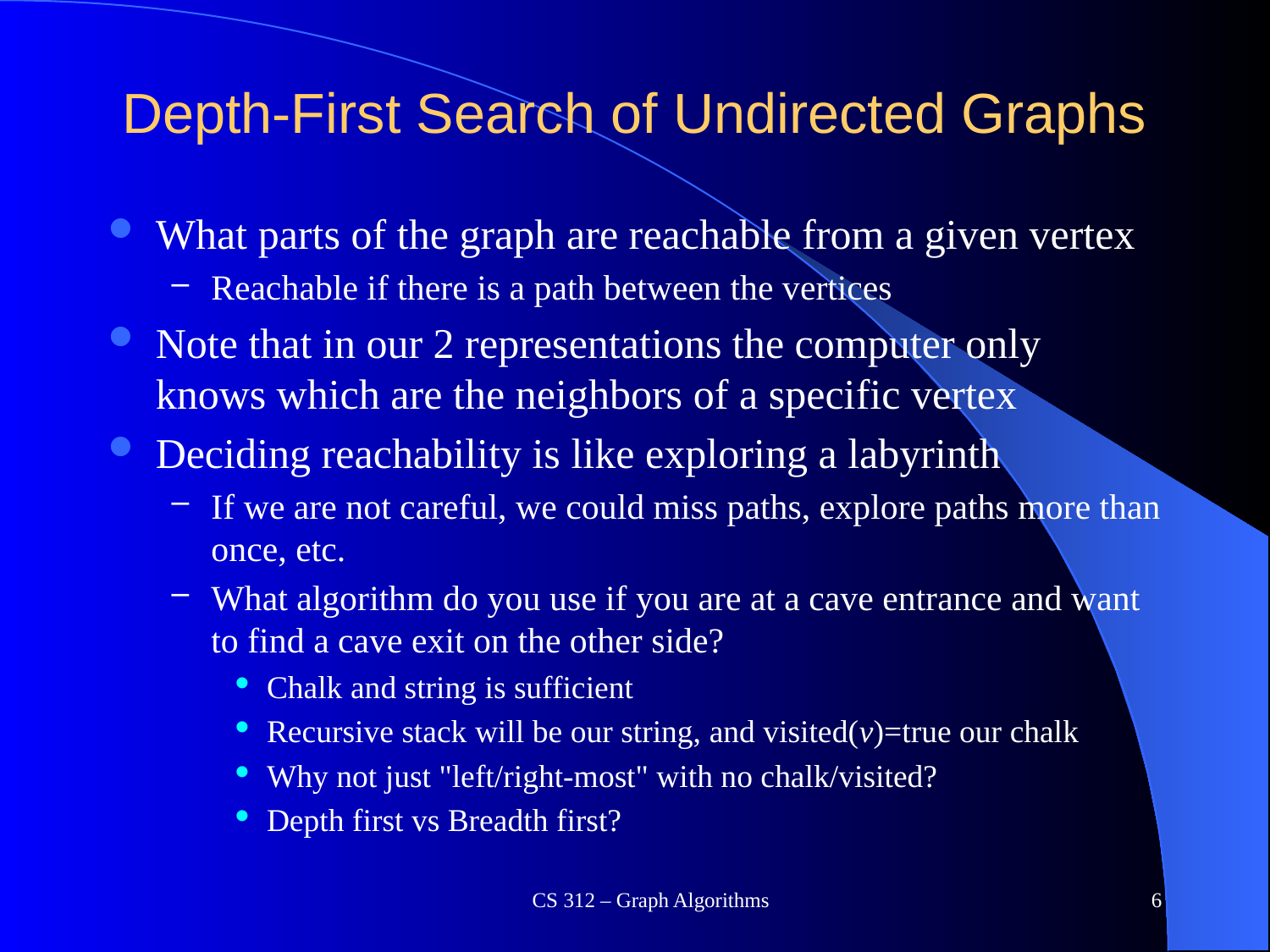

# Depth-First Search of Undirected Graphs
What parts of the graph are reachable from a given vertex
Reachable if there is a path between the vertices
Note that in our 2 representations the computer only knows which are the neighbors of a specific vertex
Deciding reachability is like exploring a labyrinth
If we are not careful, we could miss paths, explore paths more than once, etc.
What algorithm do you use if you are at a cave entrance and want to find a cave exit on the other side?
Chalk and string is sufficient
Recursive stack will be our string, and visited(v)=true our chalk
Why not just "left/right-most" with no chalk/visited?
Depth first vs Breadth first?
CS 312 – Graph Algorithms
6